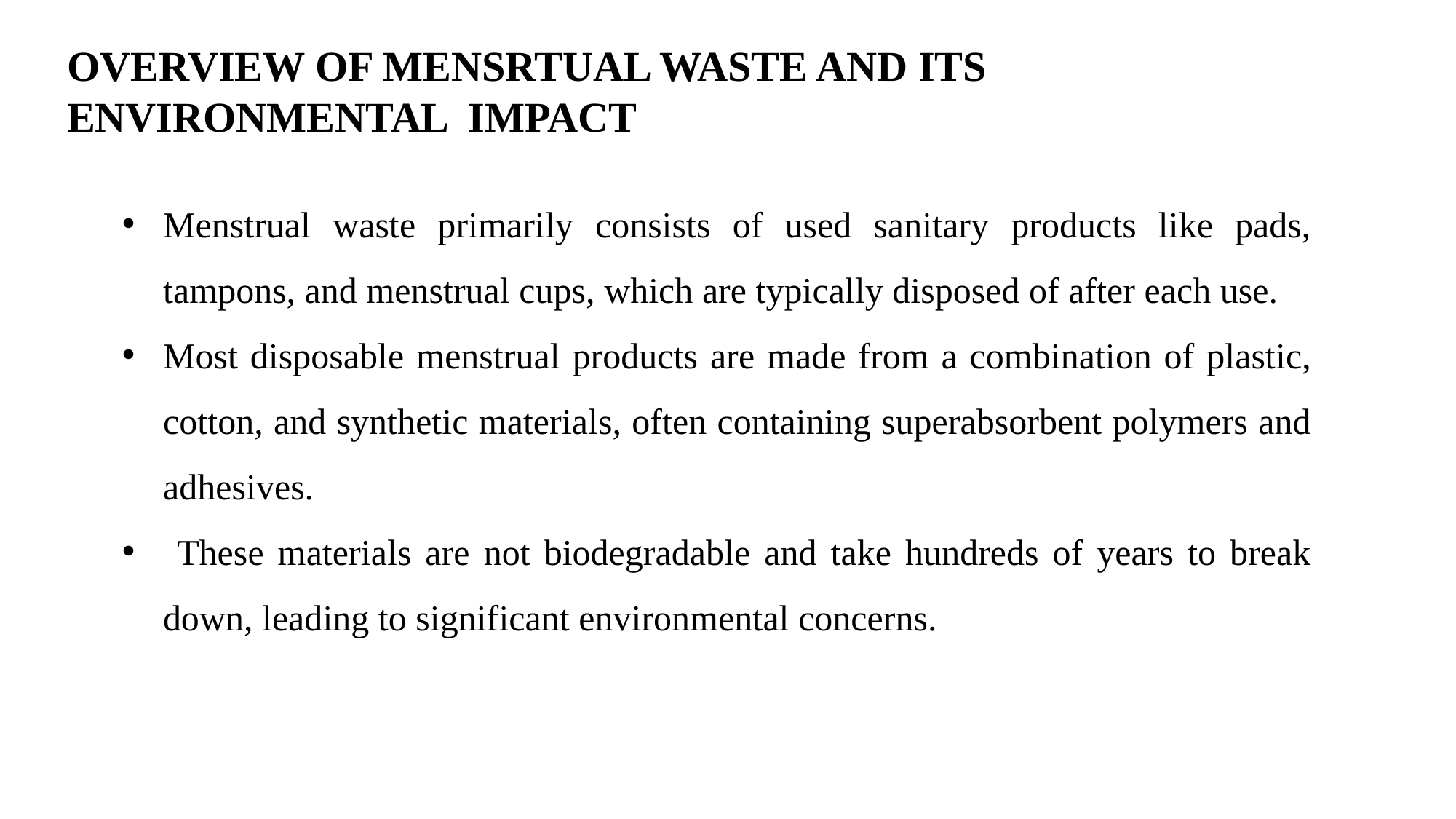

OVERVIEW OF MENSRTUAL WASTE AND ITS ENVIRONMENTAL  IMPACT
Menstrual waste primarily consists of used sanitary products like pads, tampons, and menstrual cups, which are typically disposed of after each use.
Most disposable menstrual products are made from a combination of plastic, cotton, and synthetic materials, often containing superabsorbent polymers and adhesives.
 These materials are not biodegradable and take hundreds of years to break down, leading to significant environmental concerns.